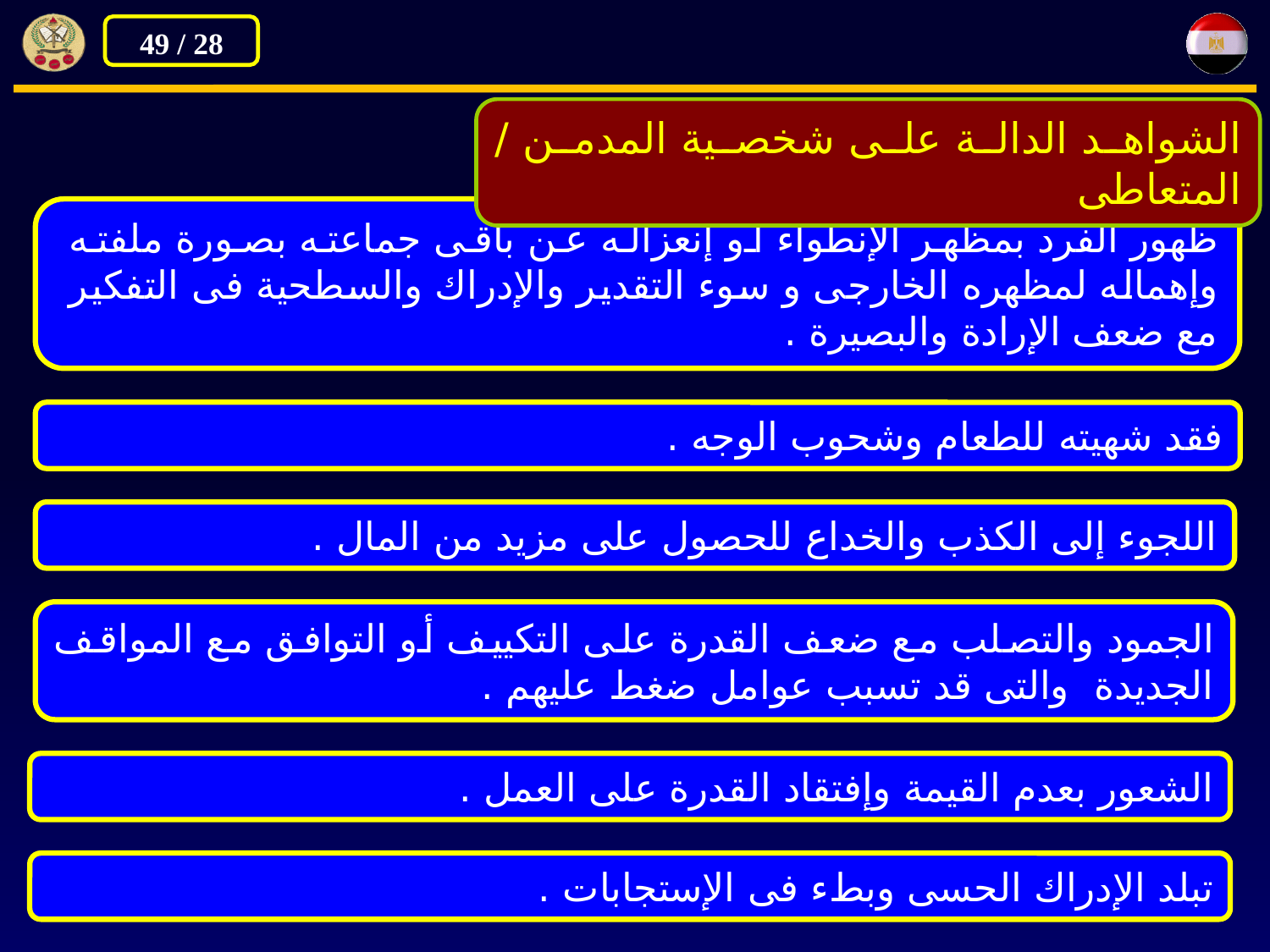

الشواهد الدالة على شخصية المدمن / المتعاطى
ظهور الفرد بمظهر الإنطواء أو إنعزاله عن باقى جماعته بصورة ملفته
وإهماله لمظهره الخارجى و سوء التقدير والإدراك والسطحية فى التفكير
مع ضعف الإرادة والبصيرة .
فقد شهيته للطعام وشحوب الوجه .
اللجوء إلى الكذب والخداع للحصول على مزيد من المال .
الجمود والتصلب مع ضعف القدرة على التكييف أو التوافق مع المواقف الجديدة  والتى قد تسبب عوامل ضغط عليهم .
الشعور بعدم القيمة وإفتقاد القدرة على العمل .
تبلد الإدراك الحسى وبطء فى الإستجابات .